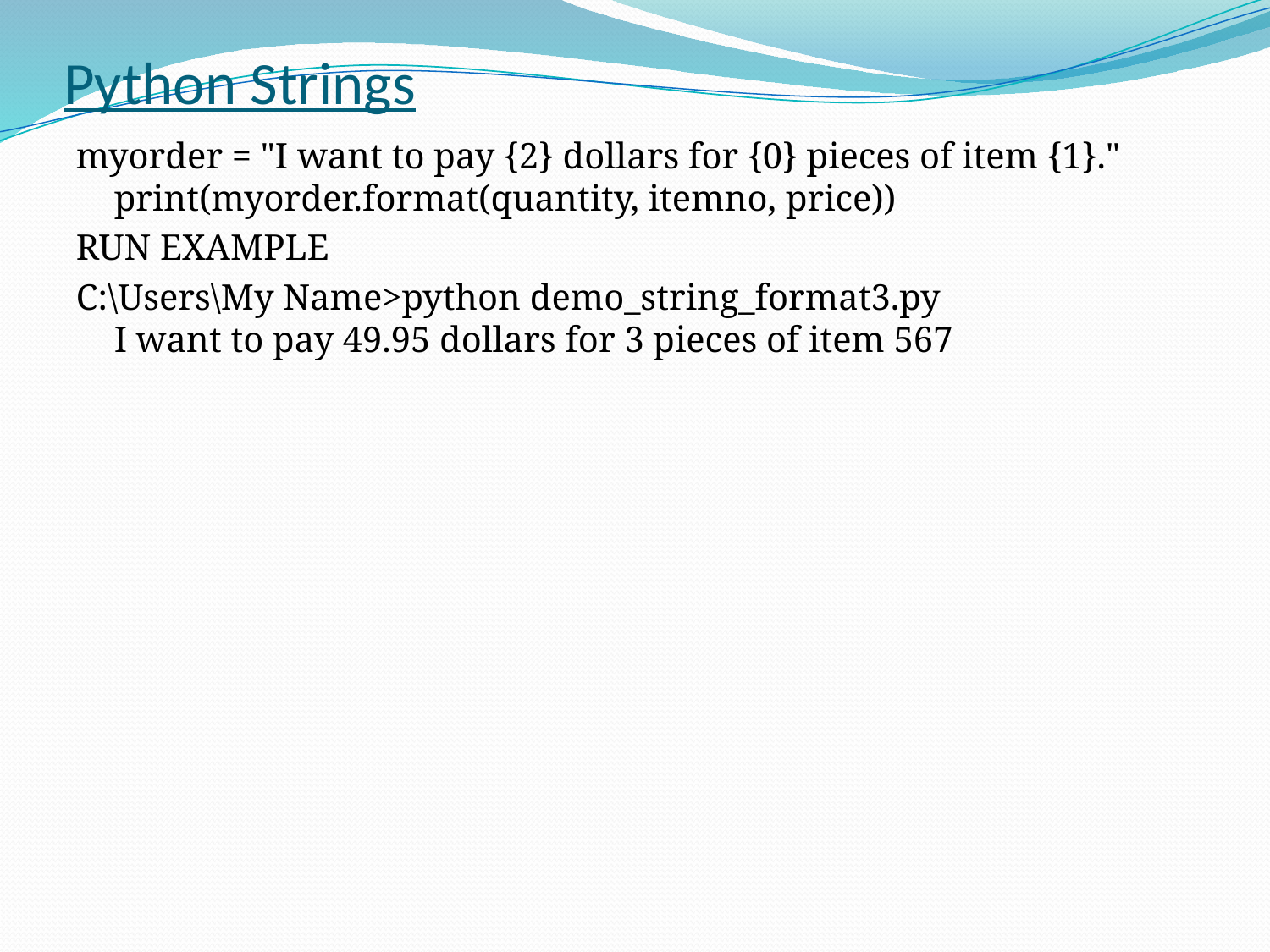

# Python Strings
myorder = "I want to pay {2} dollars for {0} pieces of item {1}."
print(myorder.format(quantity, itemno, price))
RUN EXAMPLE
C:\Users\My Name>python demo_string_format3.py
I want to pay 49.95 dollars for 3 pieces of item 567